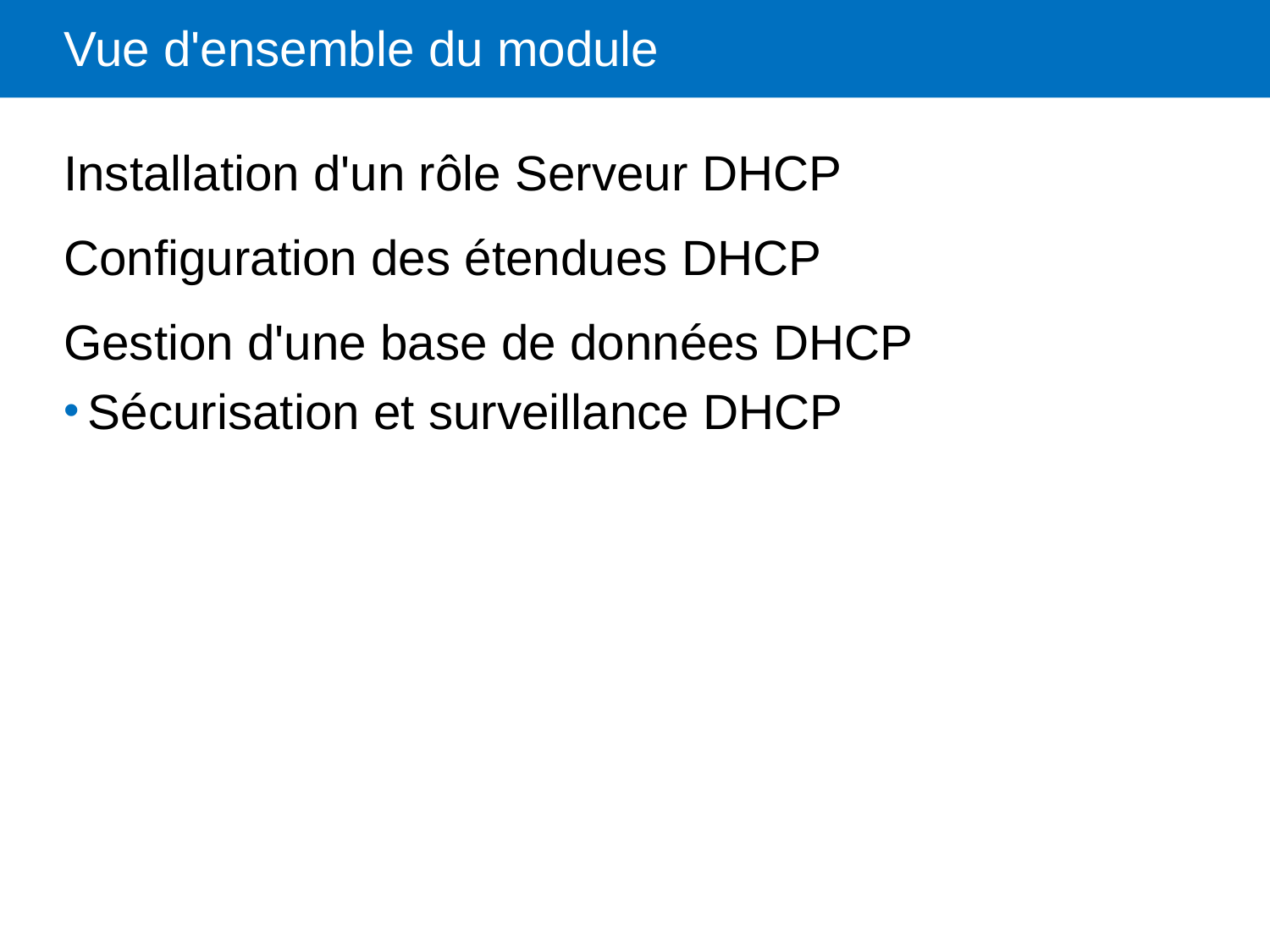

# Vue d'ensemble du module
Installation d'un rôle Serveur DHCP
Configuration des étendues DHCP
Gestion d'une base de données DHCP
Sécurisation et surveillance DHCP